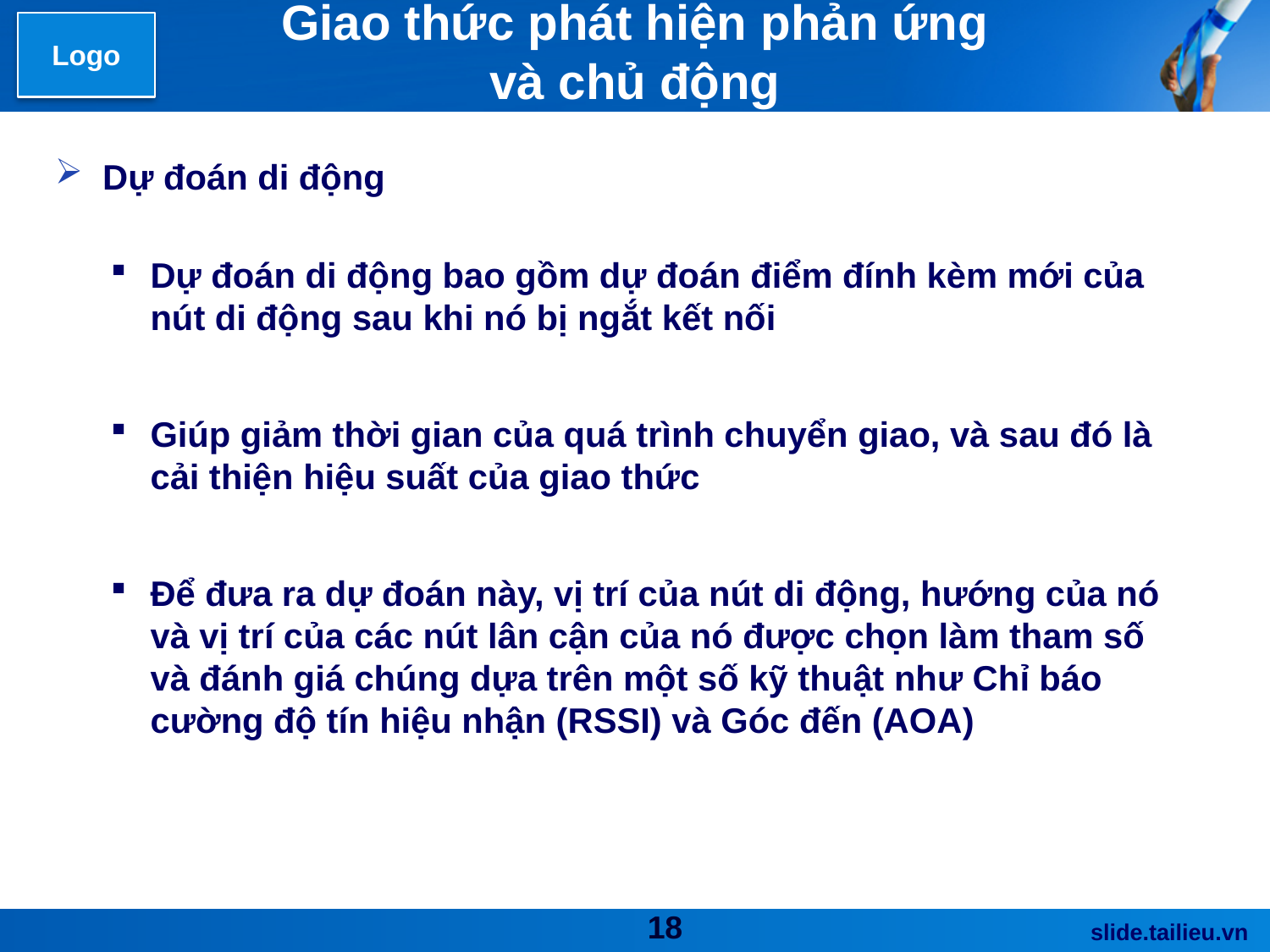

# Giao thức phát hiện phản ứng và chủ động
Dự đoán di động

Dự đoán di động bao gồm dự đoán điểm đính kèm mới của nút di động sau khi nó bị ngắt kết nối

Giúp giảm thời gian của quá trình chuyển giao, và sau đó là cải thiện hiệu suất của giao thức

Để đưa ra dự đoán này, vị trí của nút di động, hướng của nó và vị trí của các nút lân cận của nó được chọn làm tham số và đánh giá chúng dựa trên một số kỹ thuật như Chỉ báo cường độ tín hiệu nhận (RSSI) và Góc đến (AOA)

18